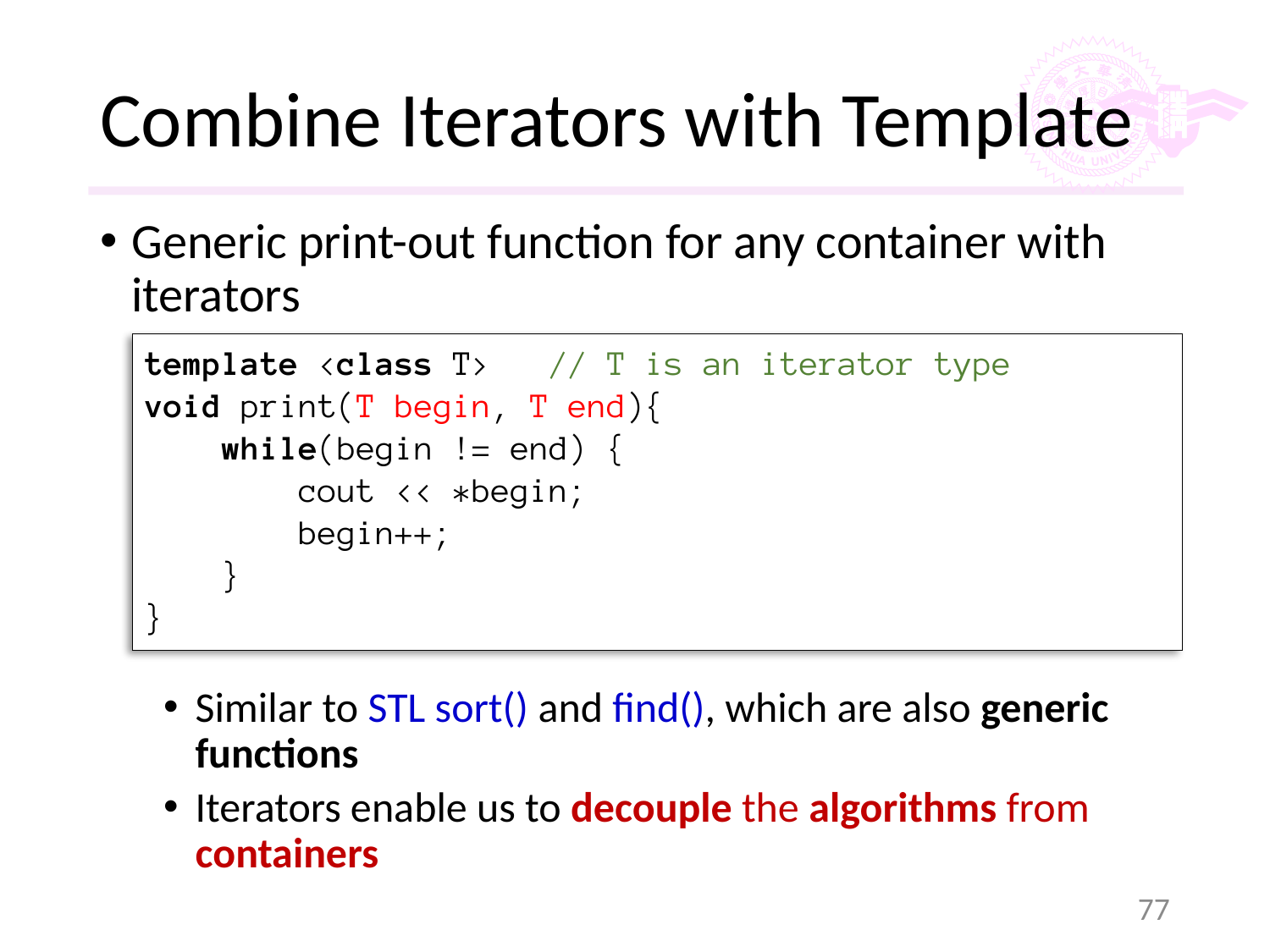

# Combine Iterators with Template
Generic print-out function for any container with iterators

Similar to STL sort() and find(), which are also generic functions
Iterators enable us to decouple the algorithms from containers
template <class T>   // T is an iterator type
void print(T begin, T end){
    while(begin != end) {
        cout << *begin;
        begin++;
    }
}
77